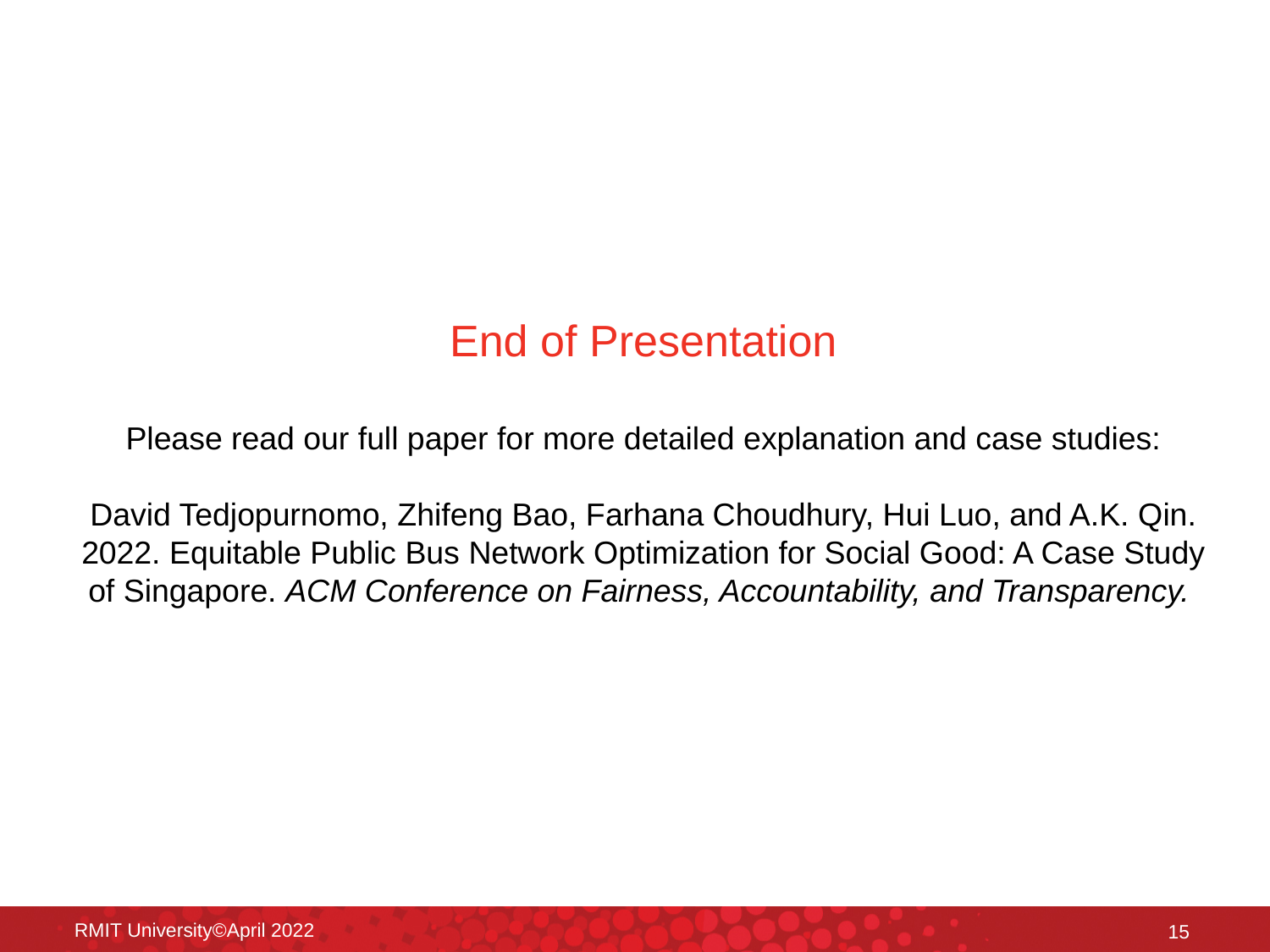

# End of Presentation Please read our full paper for more detailed explanation and case studies: David Tedjopurnomo, Zhifeng Bao, Farhana Choudhury, Hui Luo, and A.K. Qin. 2022. Equitable Public Bus Network Optimization for Social Good: A Case Study of Singapore. ACM Conference on Fairness, Accountability, and Transparency.
RMIT University©April 2022
15